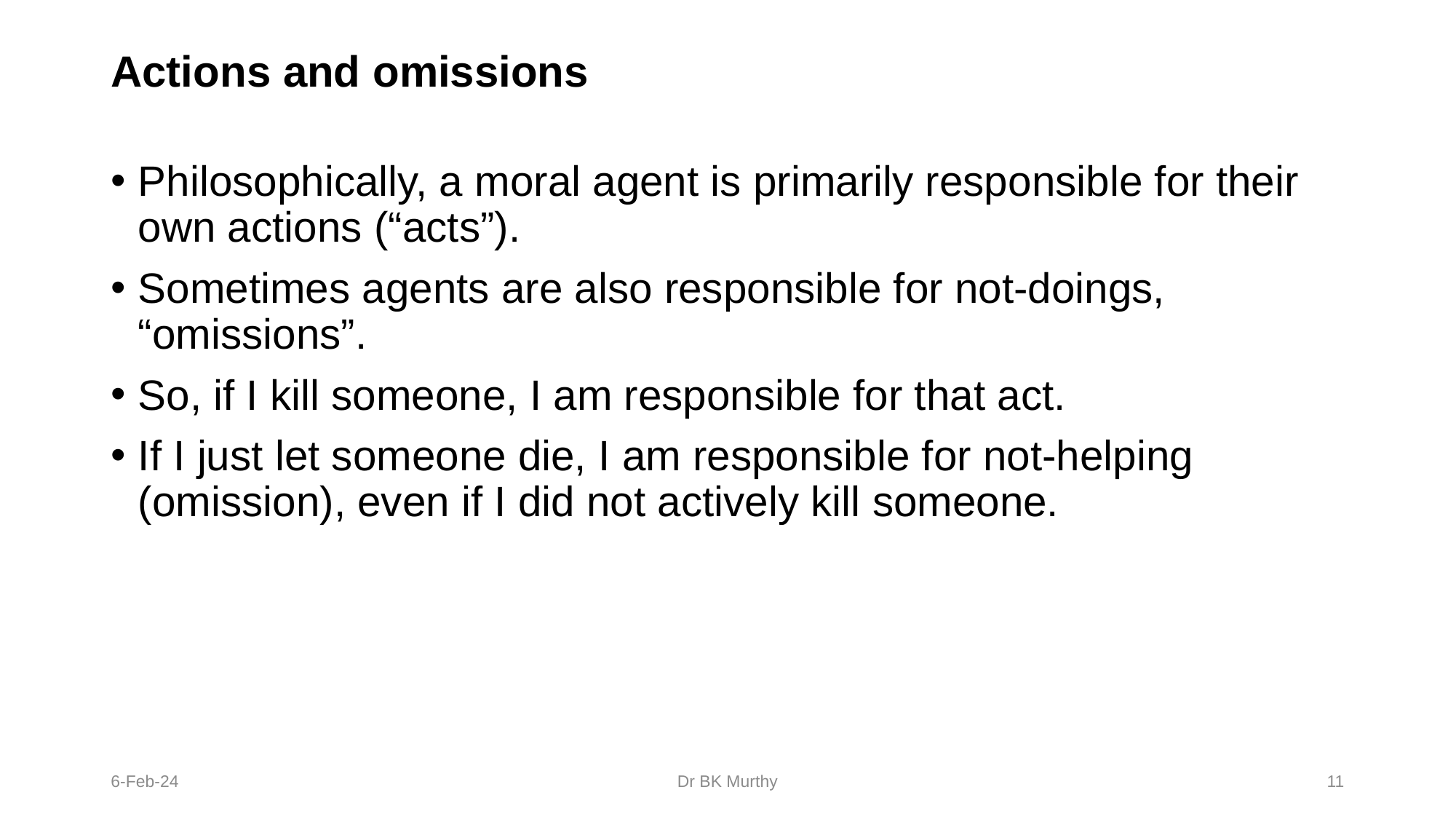

# Actions and omissions
Philosophically, a moral agent is primarily responsible for their own actions (“acts”).
Sometimes agents are also responsible for not-doings, “omissions”.
So, if I kill someone, I am responsible for that act.
If I just let someone die, I am responsible for not-helping (omission), even if I did not actively kill someone.
6-Feb-24
Dr BK Murthy
11